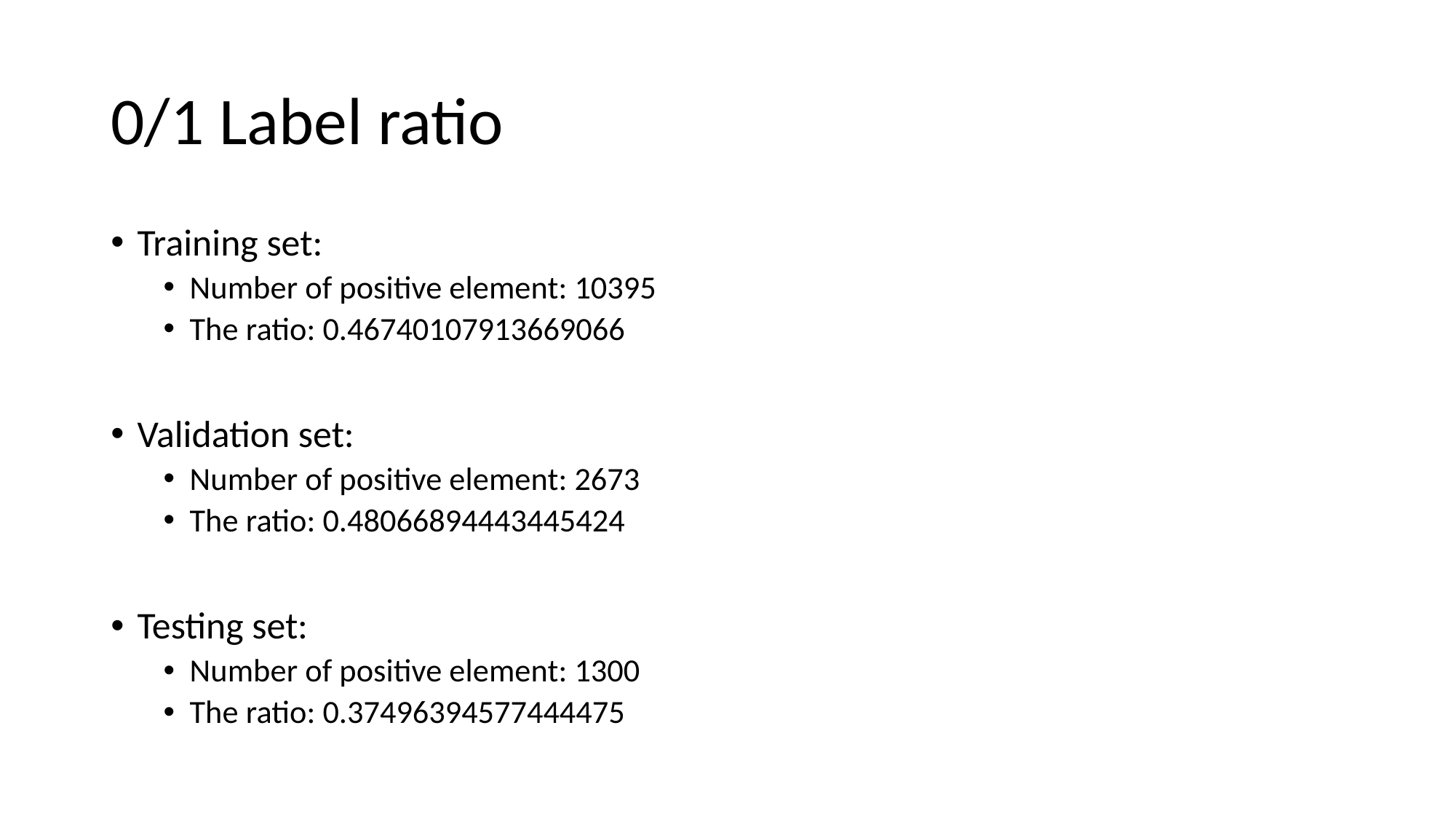

# 0/1 Label ratio
Training set:
Number of positive element: 10395
The ratio: 0.46740107913669066

Validation set:
Number of positive element: 2673
The ratio: 0.48066894443445424

Testing set:
Number of positive element: 1300
The ratio: 0.37496394577444475